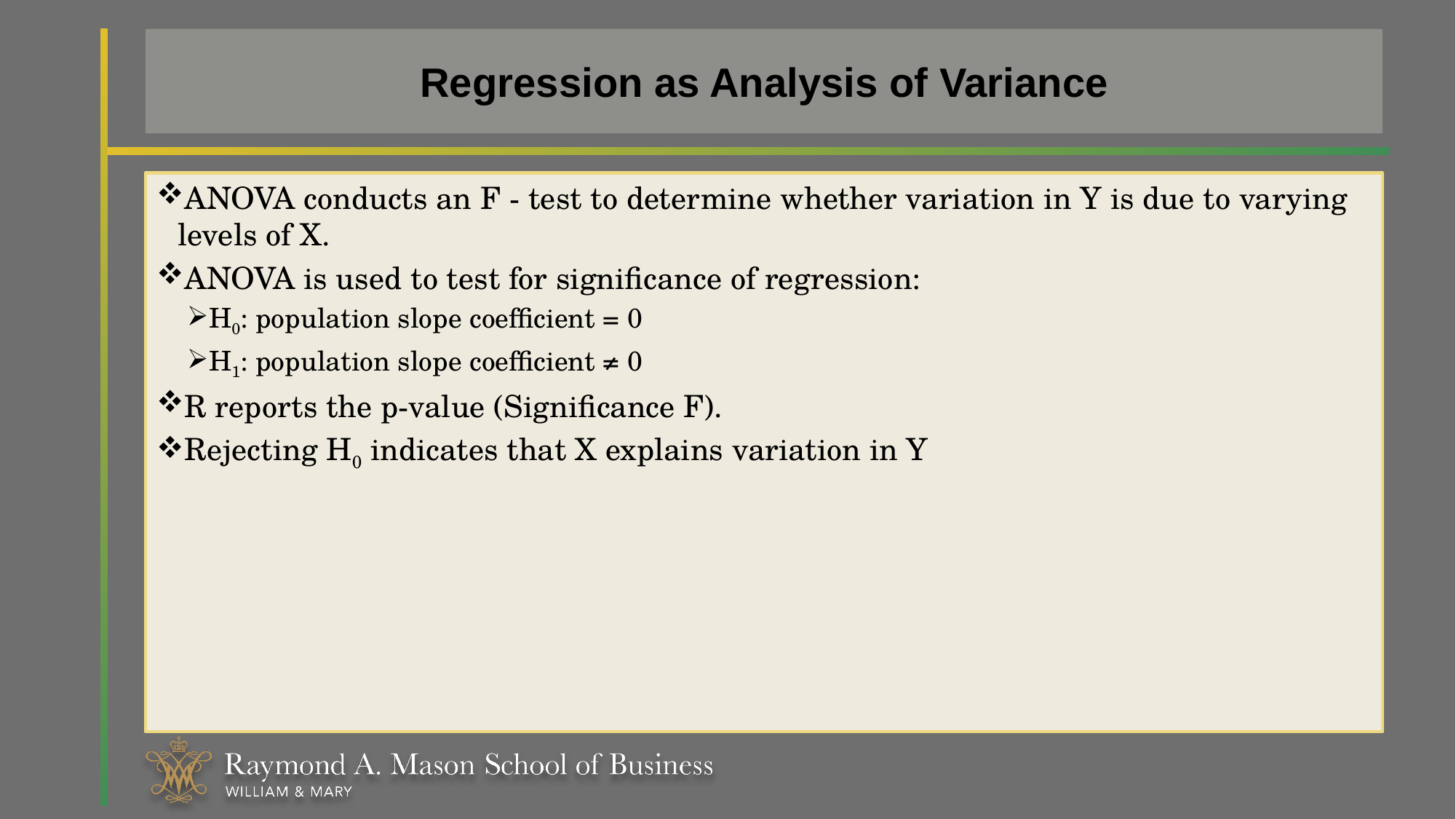

# Regression as Analysis of Variance
ANOVA conducts an F - test to determine whether variation in Y is due to varying levels of X.
ANOVA is used to test for significance of regression:
H0: population slope coefficient = 0
H1: population slope coefficient ≠ 0
R reports the p-value (Significance F).
Rejecting H0 indicates that X explains variation in Y